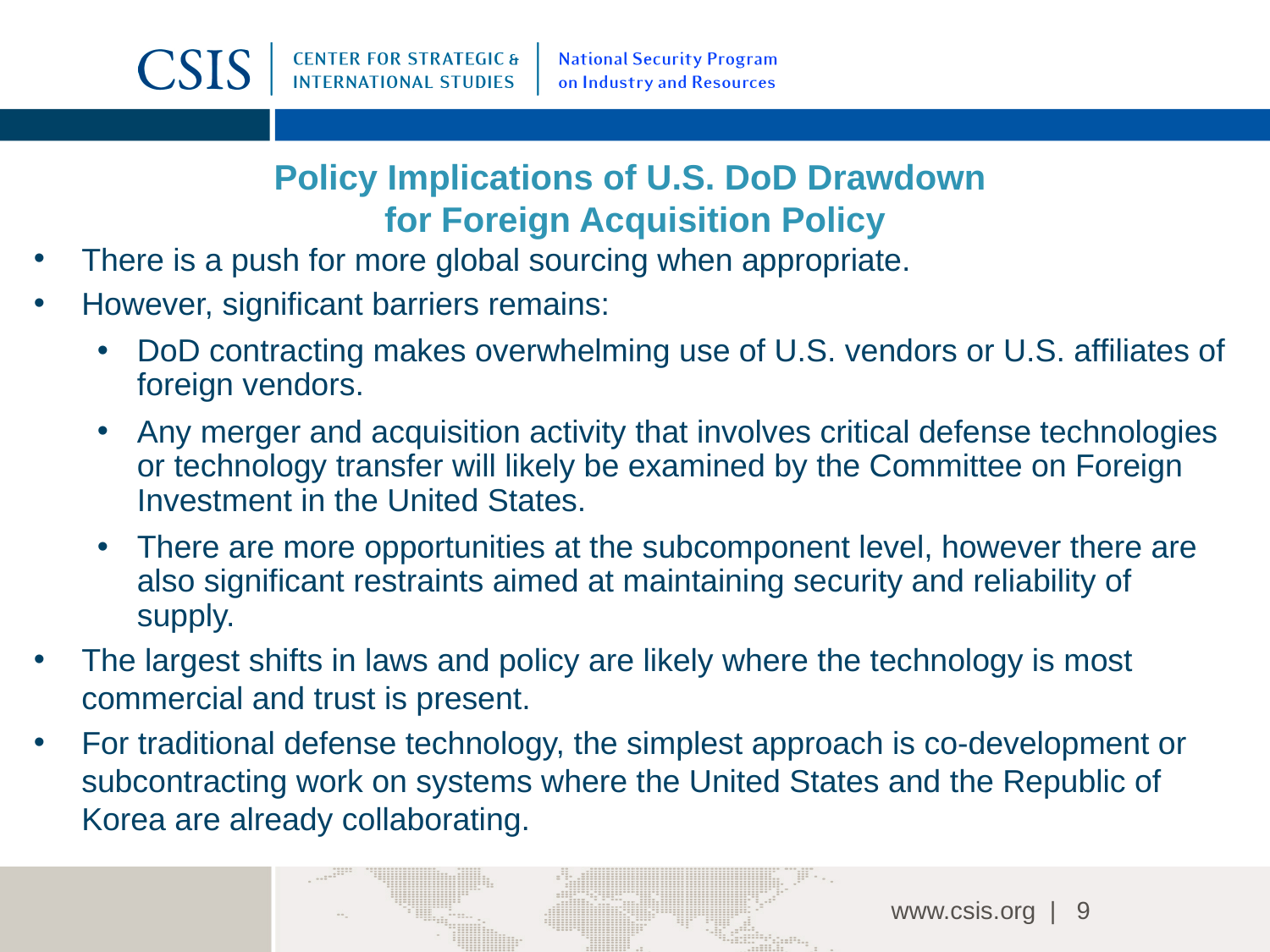

# Policy Implications of U.S. DoD Drawdown for Foreign Acquisition Policy
There is a push for more global sourcing when appropriate.
However, significant barriers remains:
DoD contracting makes overwhelming use of U.S. vendors or U.S. affiliates of foreign vendors.
Any merger and acquisition activity that involves critical defense technologies or technology transfer will likely be examined by the Committee on Foreign Investment in the United States.
There are more opportunities at the subcomponent level, however there are also significant restraints aimed at maintaining security and reliability of supply.
The largest shifts in laws and policy are likely where the technology is most commercial and trust is present.
For traditional defense technology, the simplest approach is co-development or subcontracting work on systems where the United States and the Republic of Korea are already collaborating.

9